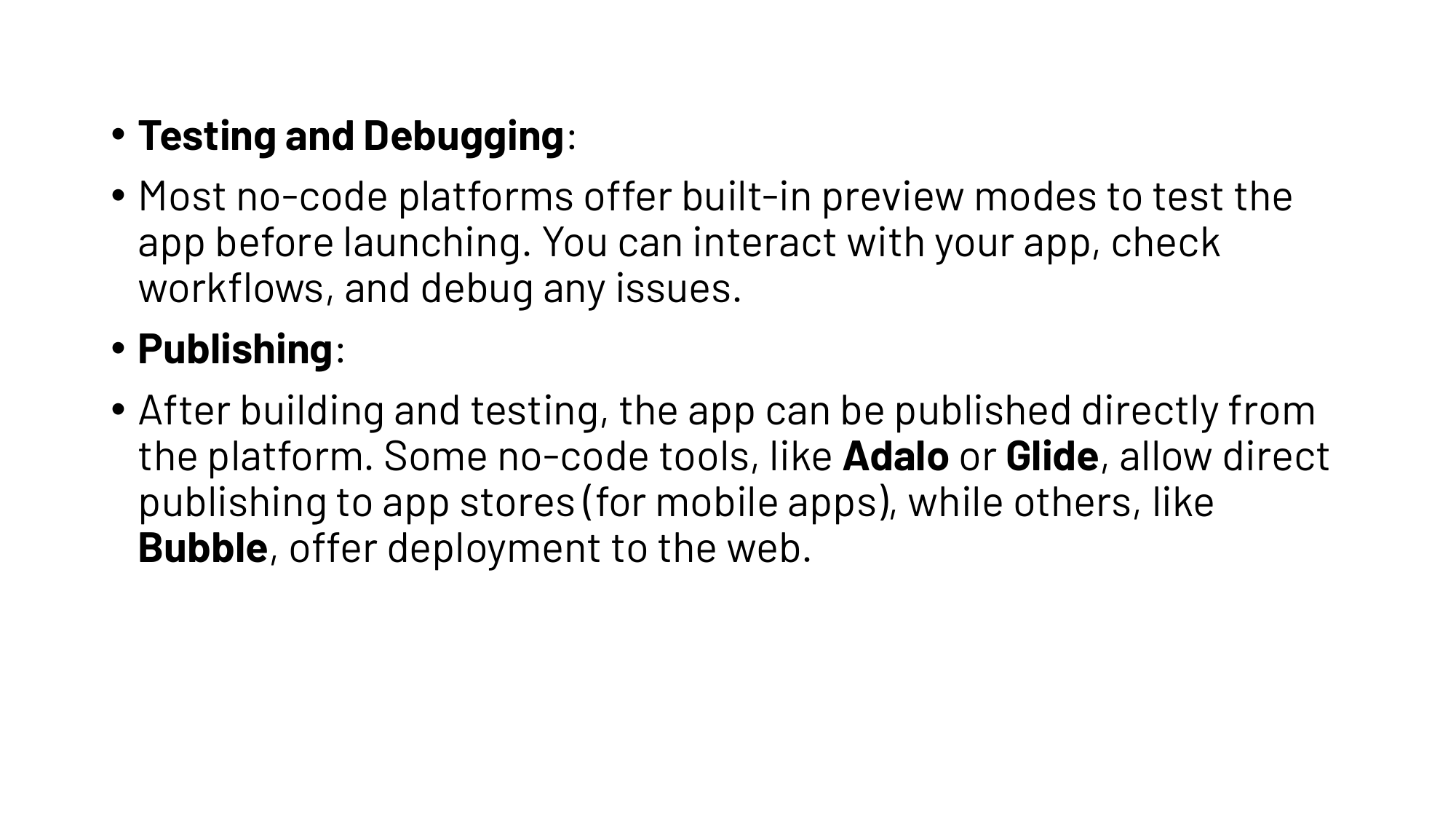

#
Testing and Debugging:
Most no-code platforms offer built-in preview modes to test the app before launching. You can interact with your app, check workflows, and debug any issues.
Publishing:
After building and testing, the app can be published directly from the platform. Some no-code tools, like Adalo or Glide, allow direct publishing to app stores (for mobile apps), while others, like Bubble, offer deployment to the web.